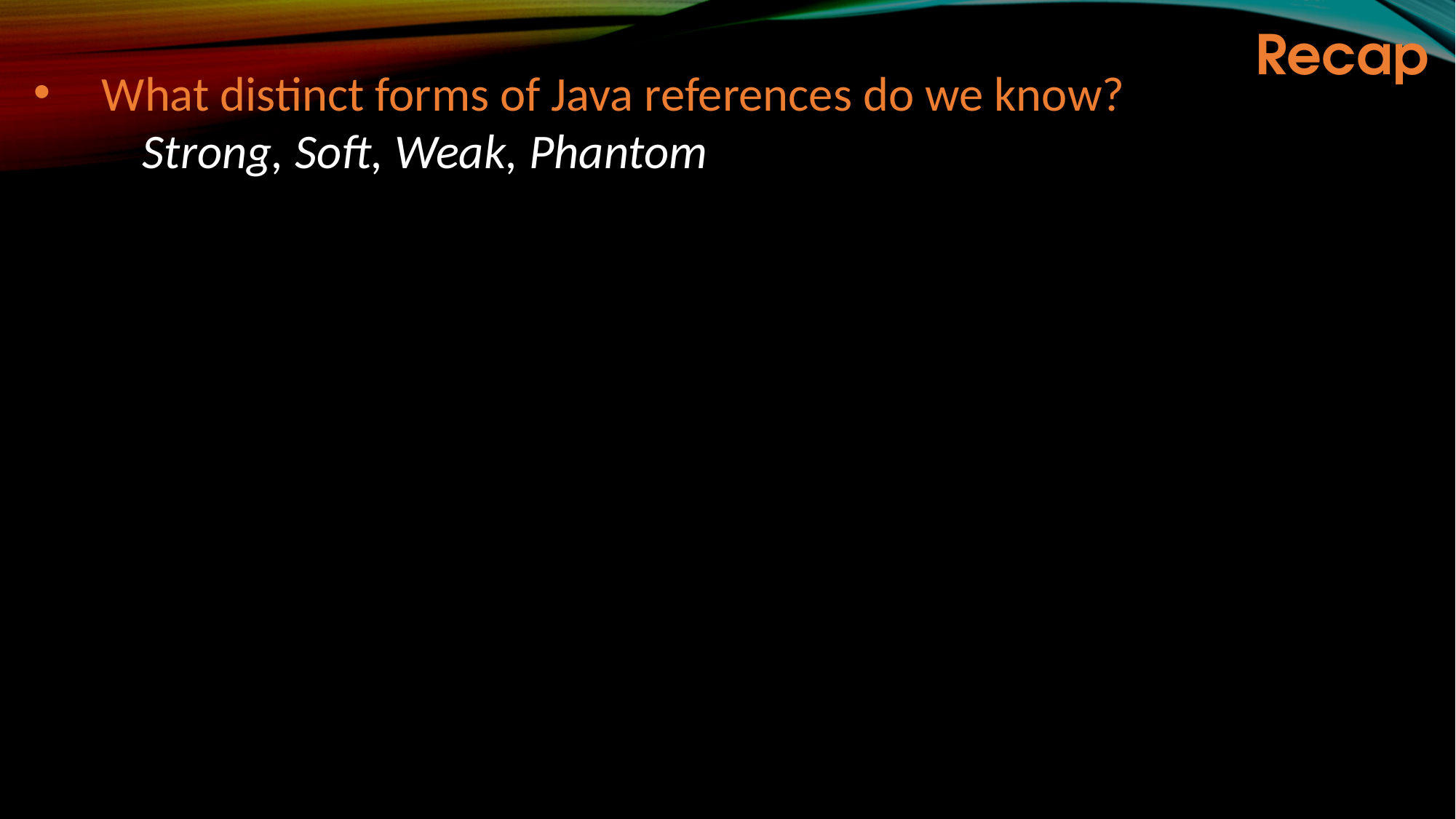

Recap
What distinct forms of Java references do we know?
	Strong, Soft, Weak, Phantom